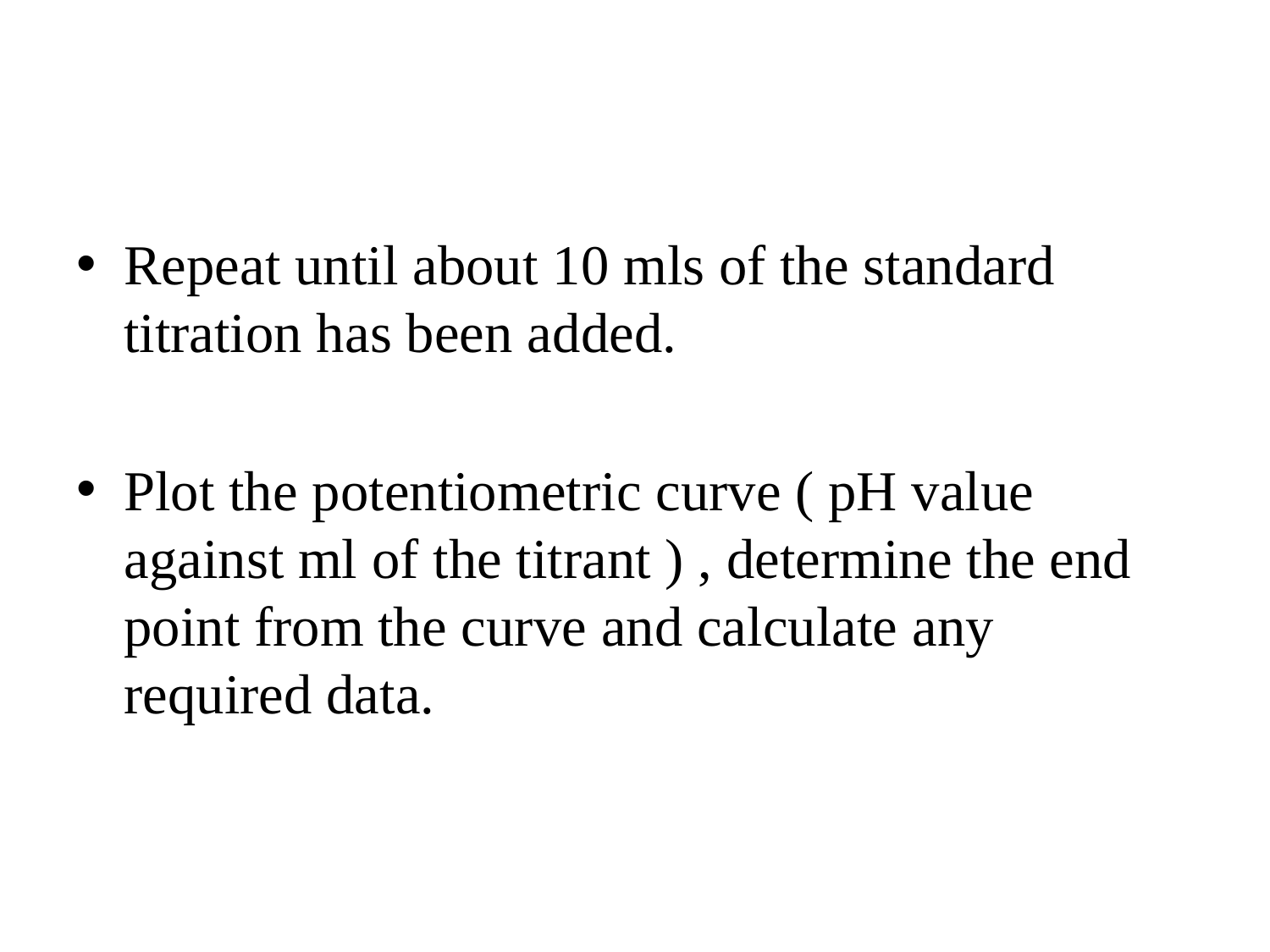

Repeat until about 10 mls of the standard titration has been added.

Plot the potentiometric curve ( pH value against ml of the titrant ) , determine the end point from the curve and calculate any required data.